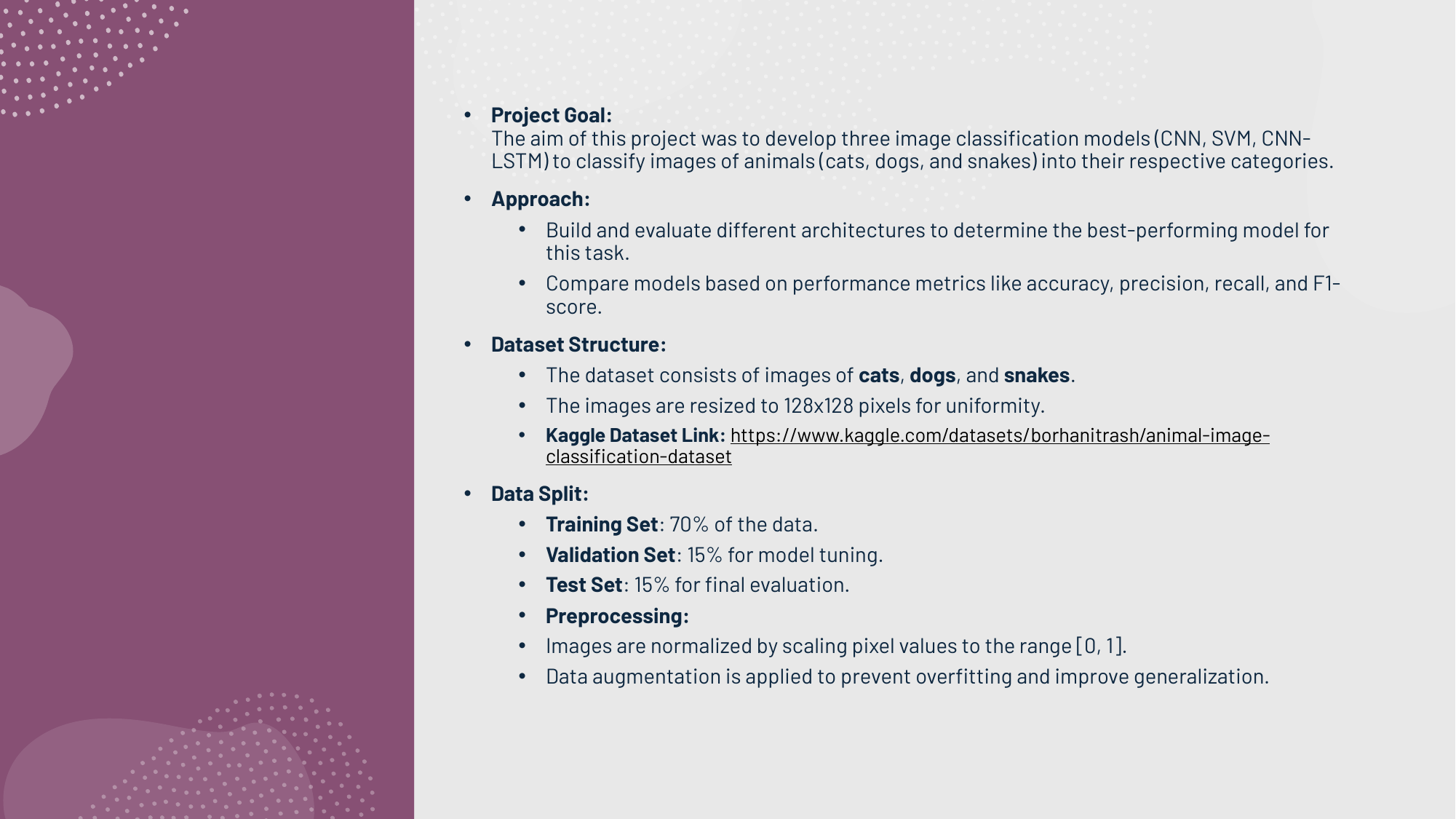

Project Goal:
The aim of this project was to develop three image classification models (CNN, SVM, CNN-LSTM) to classify images of animals (cats, dogs, and snakes) into their respective categories.
Approach:
Build and evaluate different architectures to determine the best-performing model for this task.
Compare models based on performance metrics like accuracy, precision, recall, and F1-score.
Dataset Structure:
The dataset consists of images of cats, dogs, and snakes.
The images are resized to 128x128 pixels for uniformity.
Kaggle Dataset Link: https://www.kaggle.com/datasets/borhanitrash/animal-image-classification-dataset
Data Split:
Training Set: 70% of the data.
Validation Set: 15% for model tuning.
Test Set: 15% for final evaluation.
Preprocessing:
Images are normalized by scaling pixel values to the range [0, 1].
Data augmentation is applied to prevent overfitting and improve generalization.